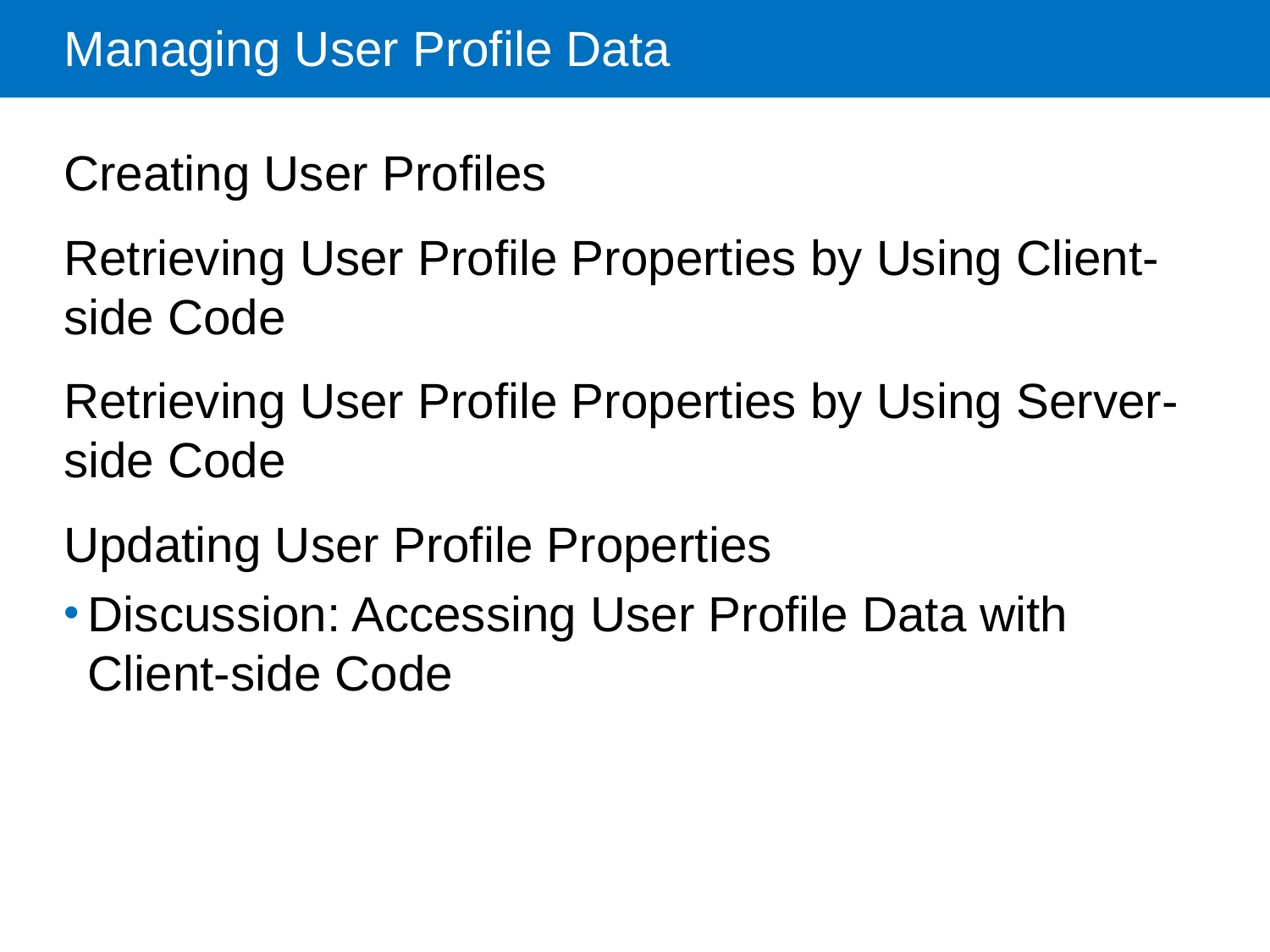

# Managing User Profile Data
Creating User Profiles
Retrieving User Profile Properties by Using Client-side Code
Retrieving User Profile Properties by Using Server-side Code
Updating User Profile Properties
Discussion: Accessing User Profile Data with Client-side Code